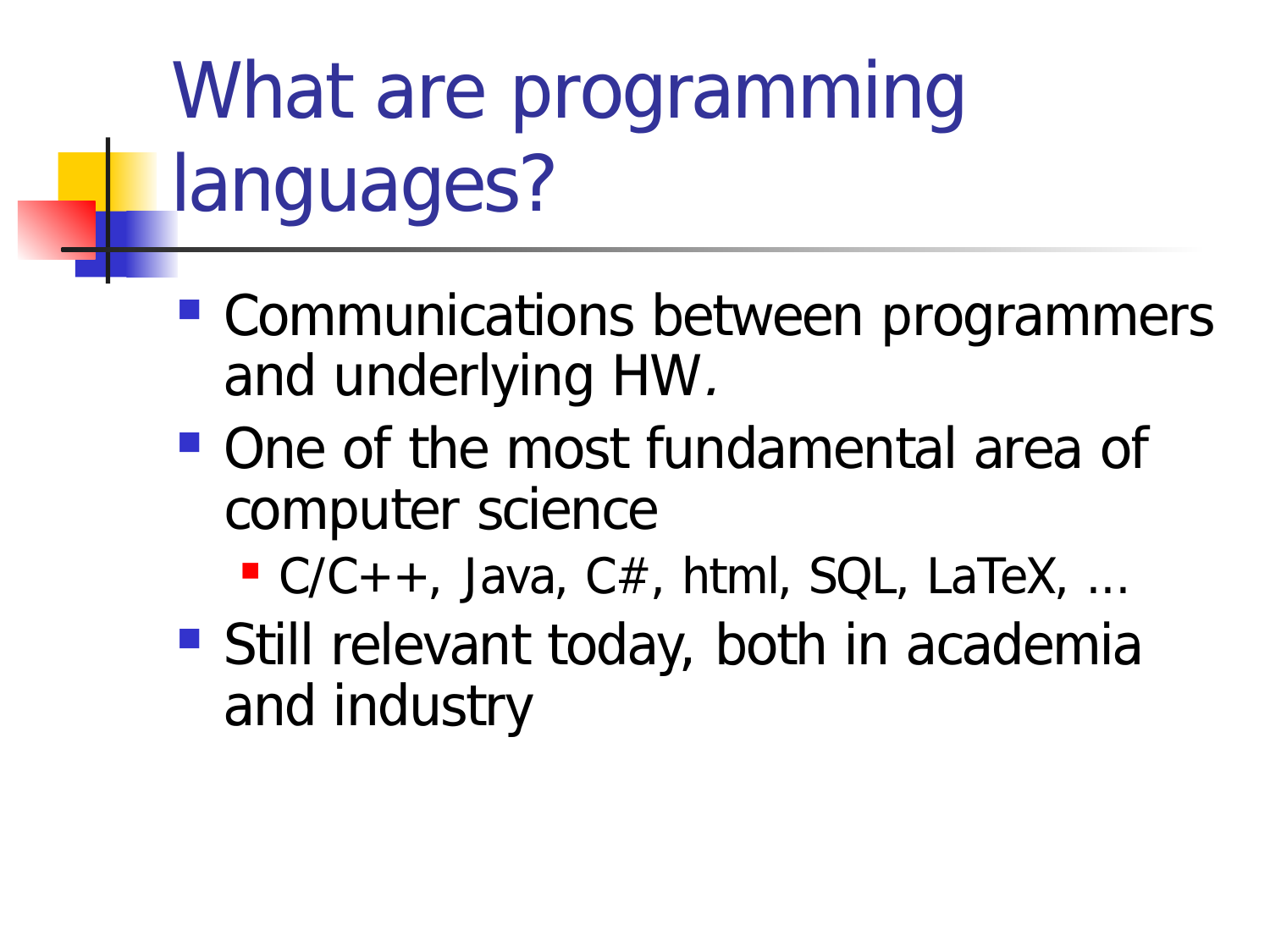

# What are programming languages?
Communications between programmers and underlying HW.
One of the most fundamental area of computer science
C/C++, Java, C#, html, SQL, LaTeX, ...
Still relevant today, both in academia and industry